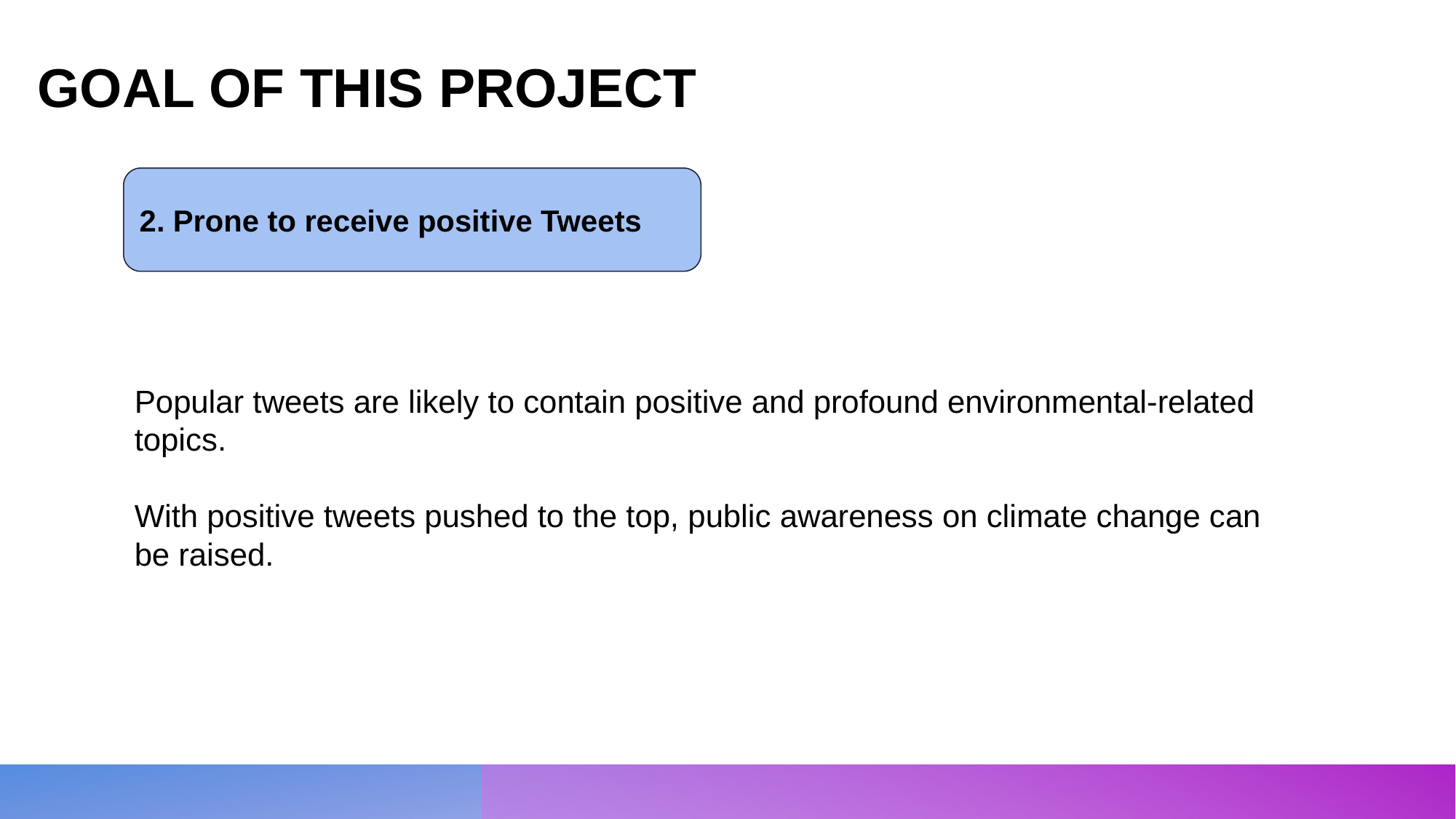

GOAL OF THIS PROJECT
2. Prone to receive positive Tweets
Popular tweets are likely to contain positive and profound environmental-related topics.

With positive tweets pushed to the top, public awareness on climate change can be raised.